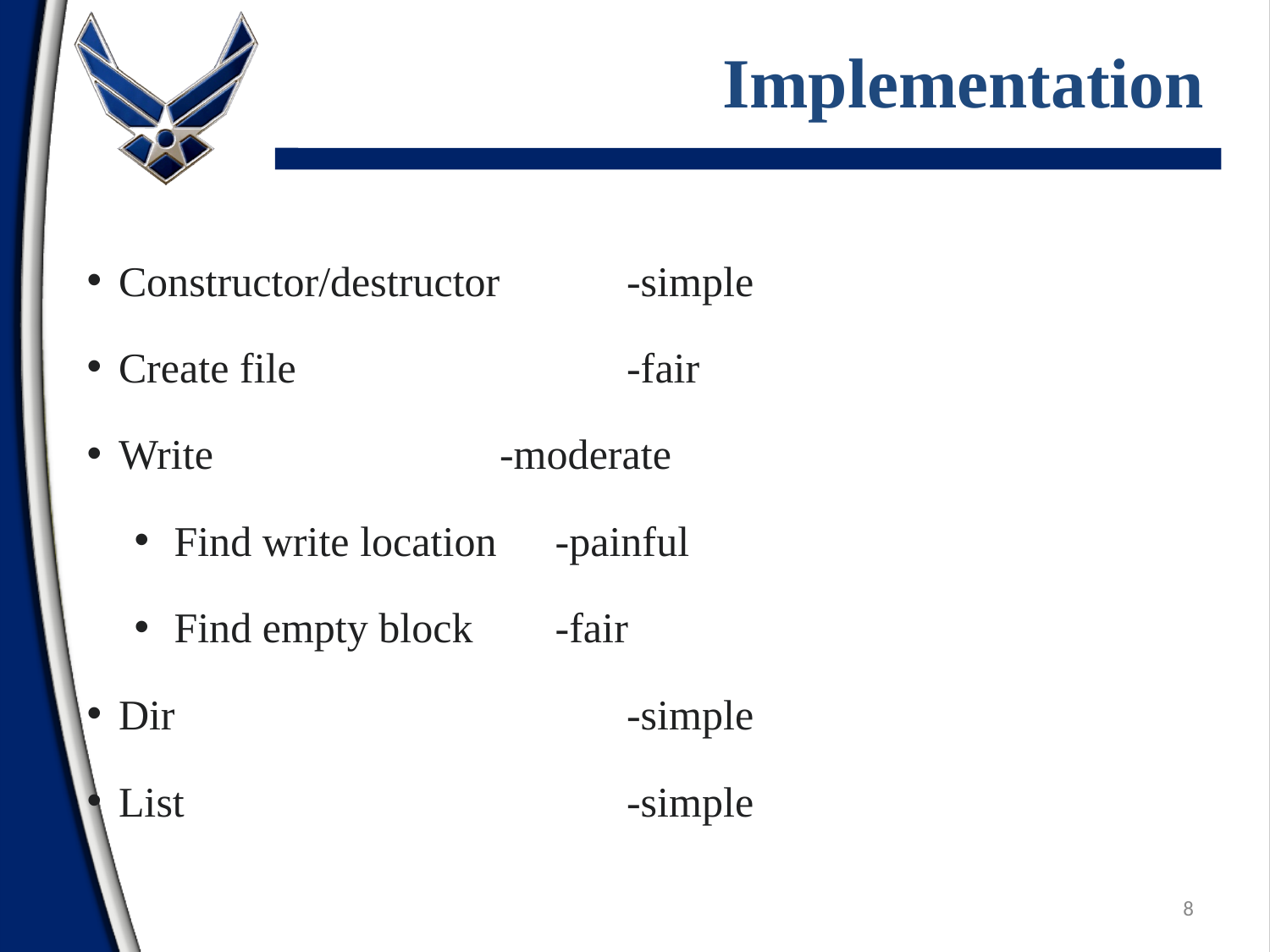

# Implementation
Constructor/destructor	-simple
Create file			-fair
Write			-moderate
Find write location	-painful
Find empty block	-fair
Dir				-simple
List 				-simple
8